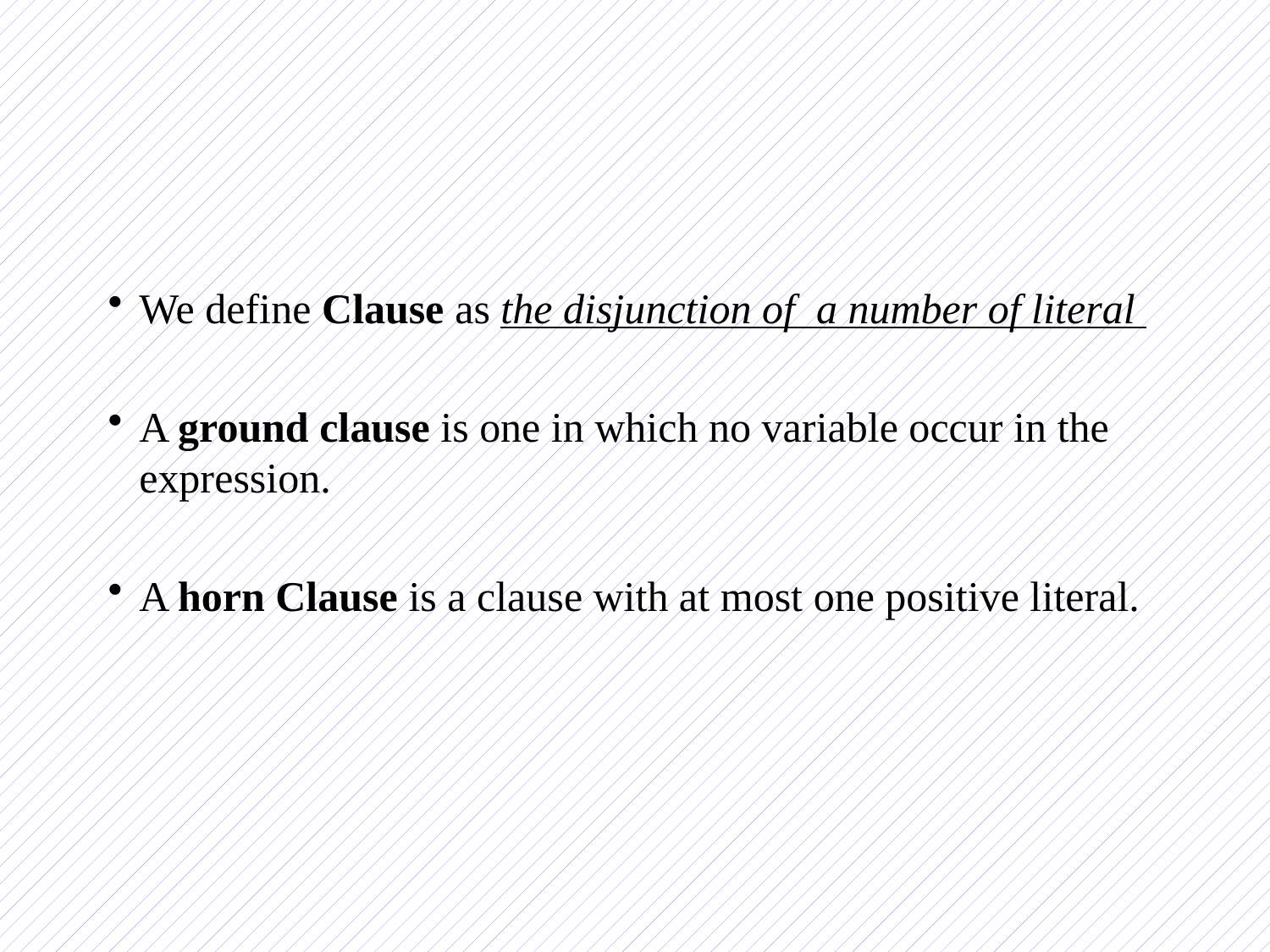

We define Clause as the disjunction of  a number of literal

A ground clause is one in which no variable occur in the expression.

A horn Clause is a clause with at most one positive literal.